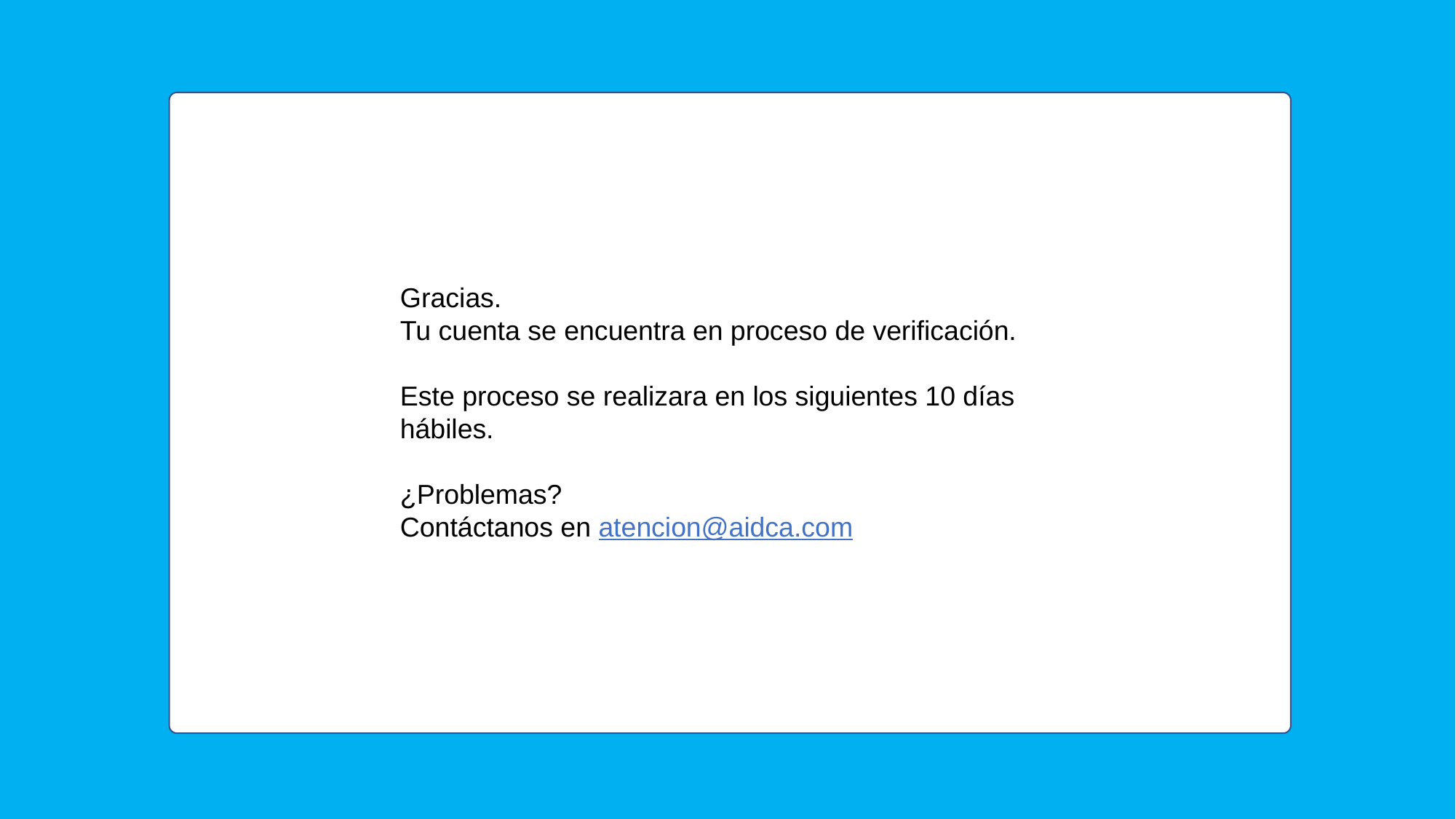

Gracias.
Tu cuenta se encuentra en proceso de verificación.

Este proceso se realizara en los siguientes 10 días hábiles.

¿Problemas?
Contáctanos en atencion@aidca.com